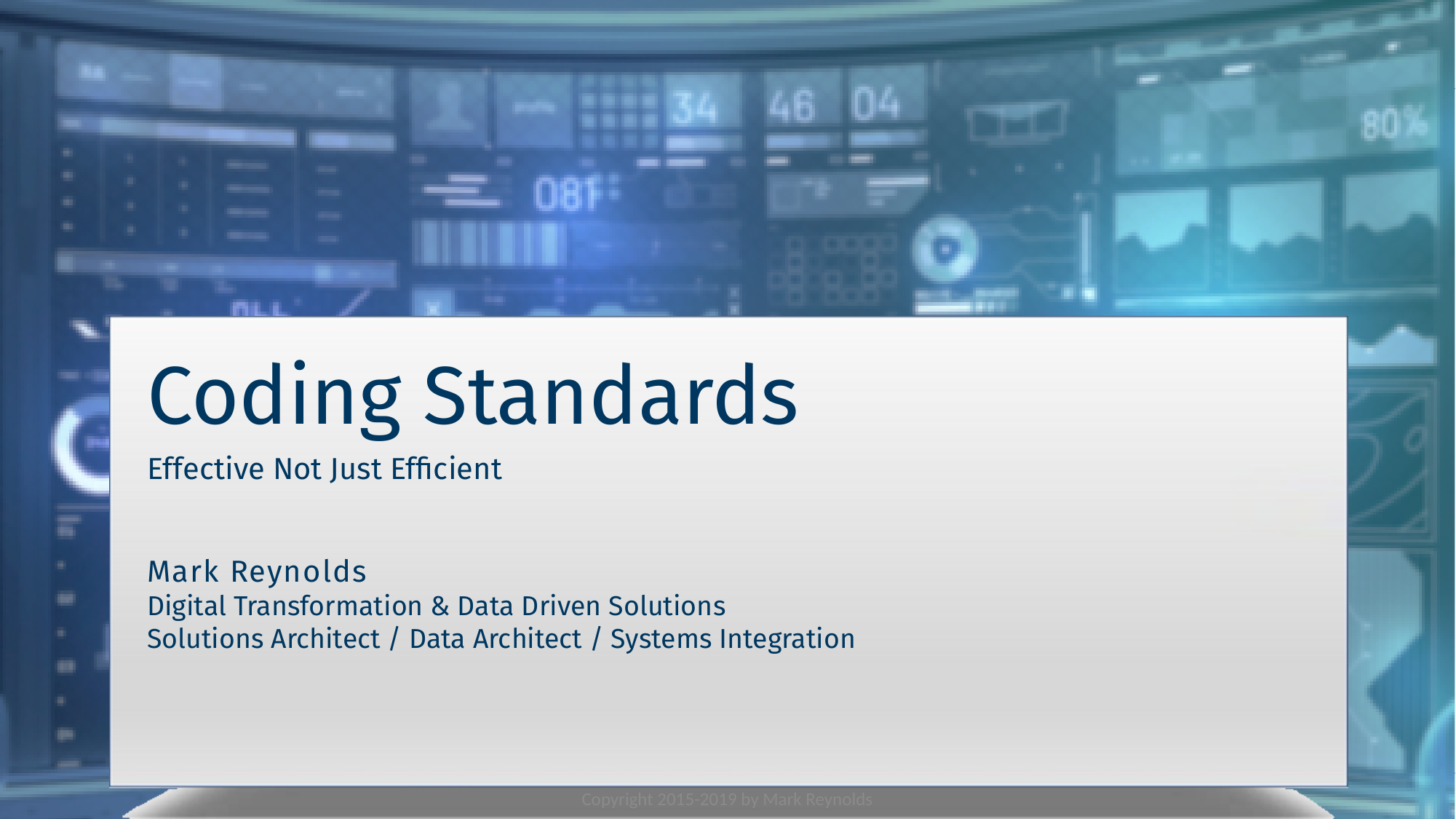

# Coding Standards
Effective Not Just Efficient
Copyright 2015-2019 by Mark Reynolds